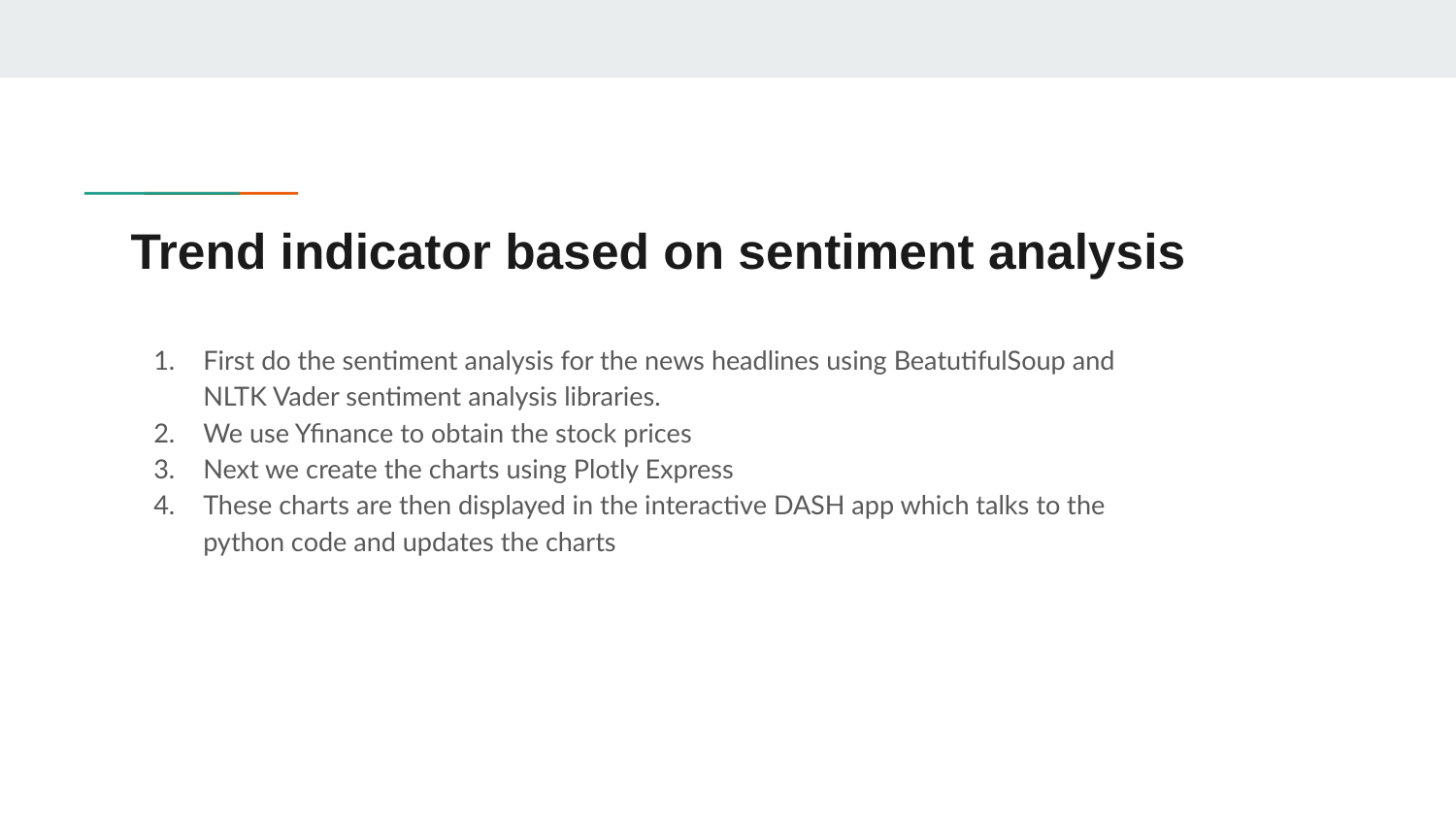

# Trend indicator based on sentiment analysis
First do the sentiment analysis for the news headlines using BeatutifulSoup and NLTK Vader sentiment analysis libraries.
We use Yfinance to obtain the stock prices
Next we create the charts using Plotly Express
These charts are then displayed in the interactive DASH app which talks to the python code and updates the charts